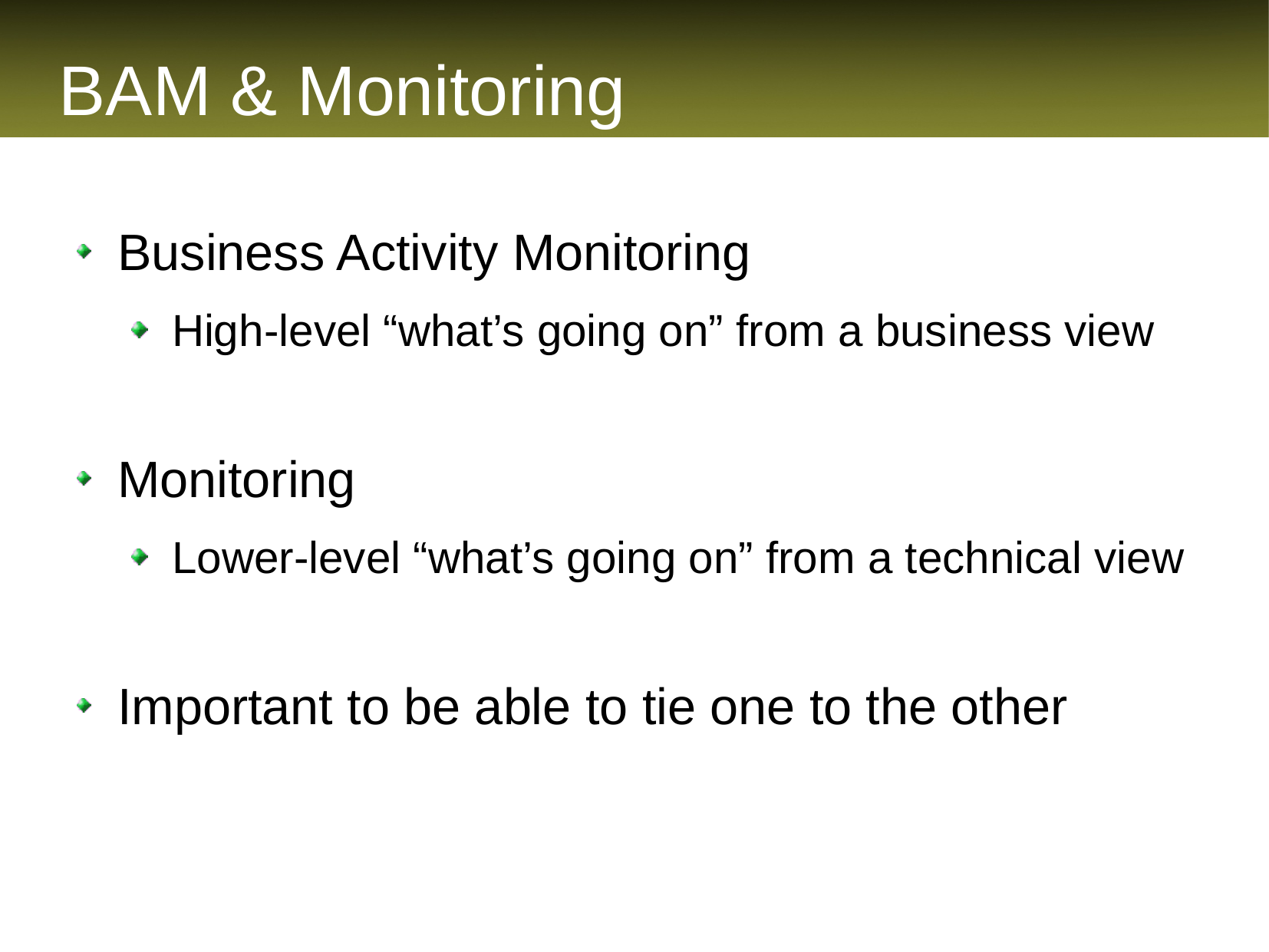

# BAM & Monitoring
Business Activity Monitoring
High-level “what’s going on” from a business view

Monitoring
Lower-level “what’s going on” from a technical view

Important to be able to tie one to the other